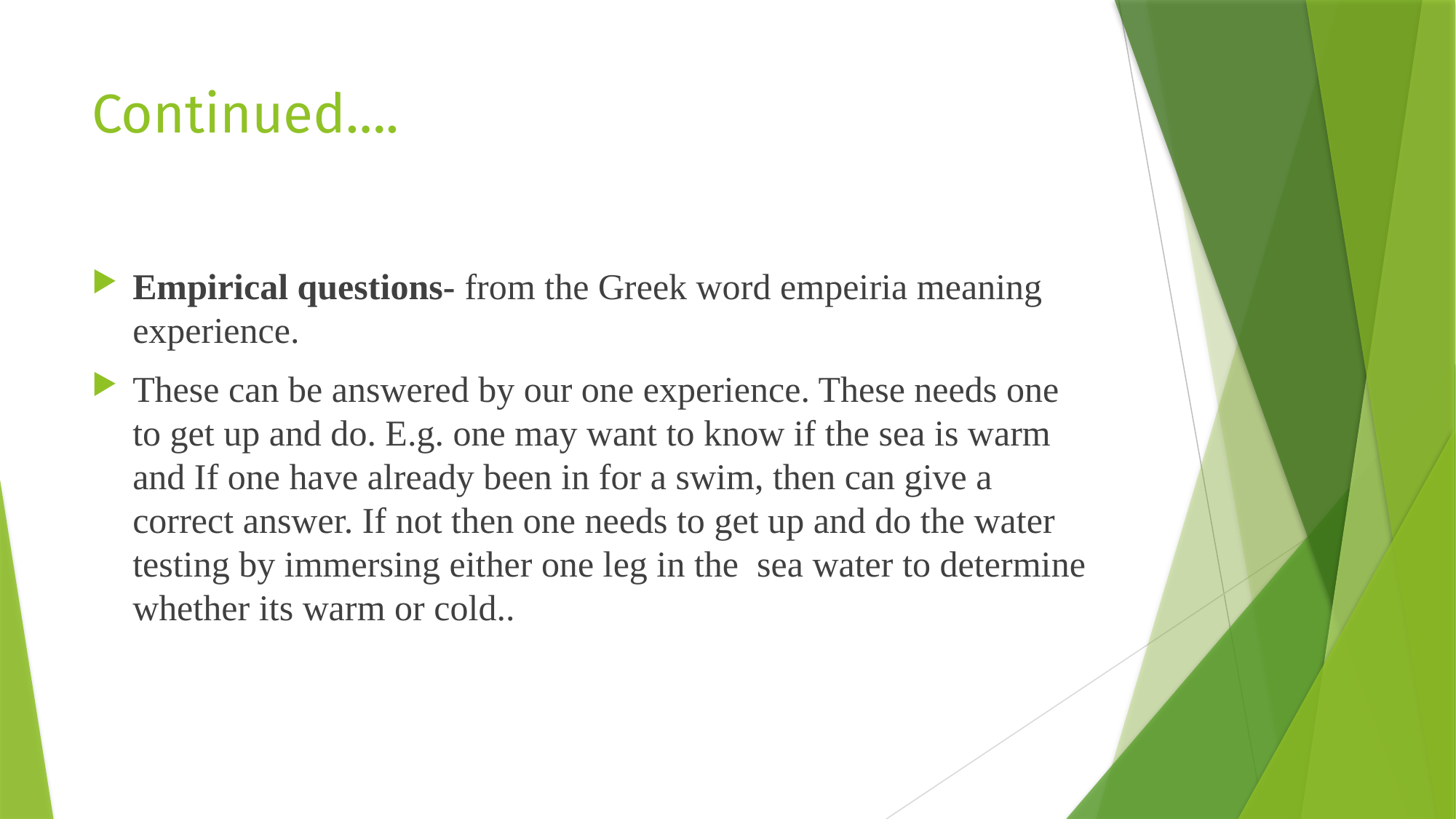

# Continued….
Empirical questions- from the Greek word empeiria meaning experience.
These can be answered by our one experience. These needs one to get up and do. E.g. one may want to know if the sea is warm  and If one have already been in for a swim, then can give a correct answer. If not then one needs to get up and do the water testing by immersing either one leg in the  sea water to determine whether its warm or cold..